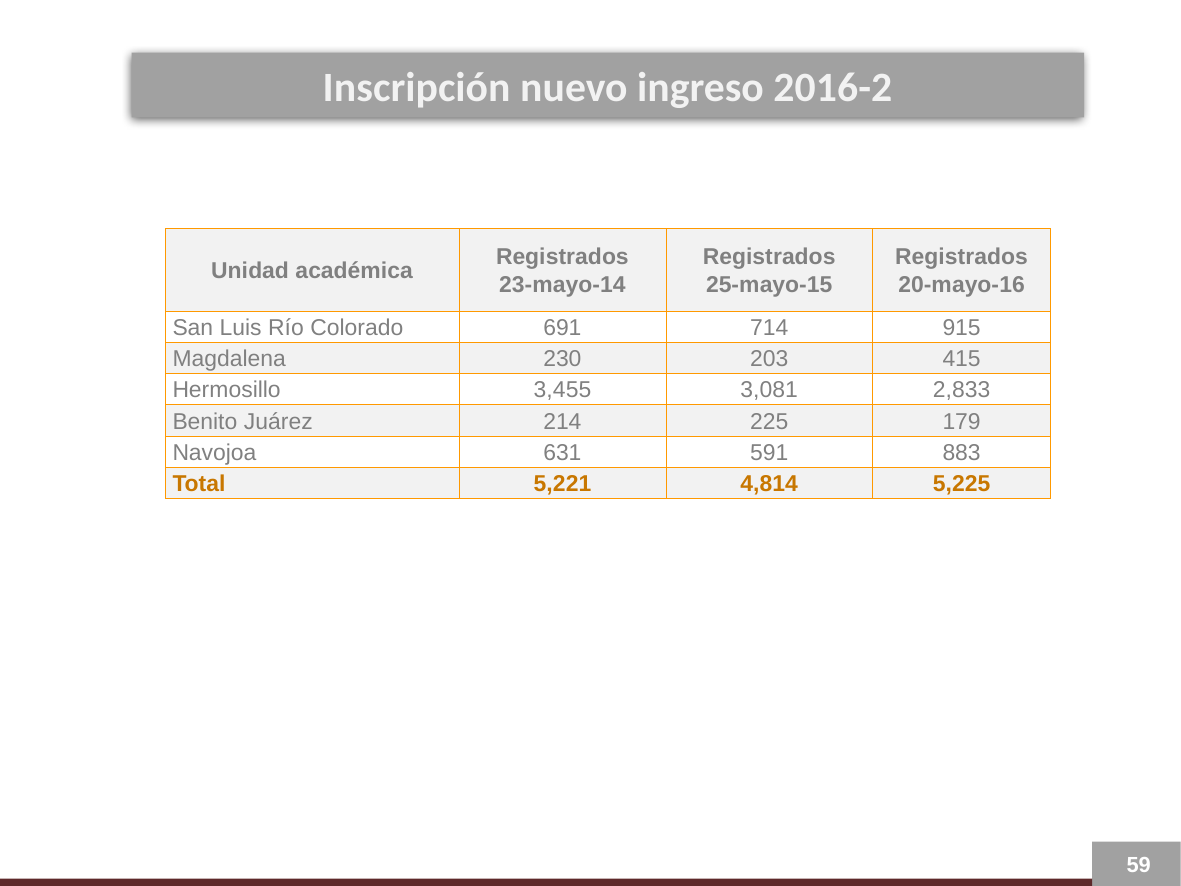

Inscripción nuevo ingreso 2016-2
| Unidad académica | Registrados 23-mayo-14 | Registrados 25-mayo-15 | Registrados 20-mayo-16 |
| --- | --- | --- | --- |
| San Luis Río Colorado | 691 | 714 | 915 |
| Magdalena | 230 | 203 | 415 |
| Hermosillo | 3,455 | 3,081 | 2,833 |
| Benito Juárez | 214 | 225 | 179 |
| Navojoa | 631 | 591 | 883 |
| Total | 5,221 | 4,814 | 5,225 |
59